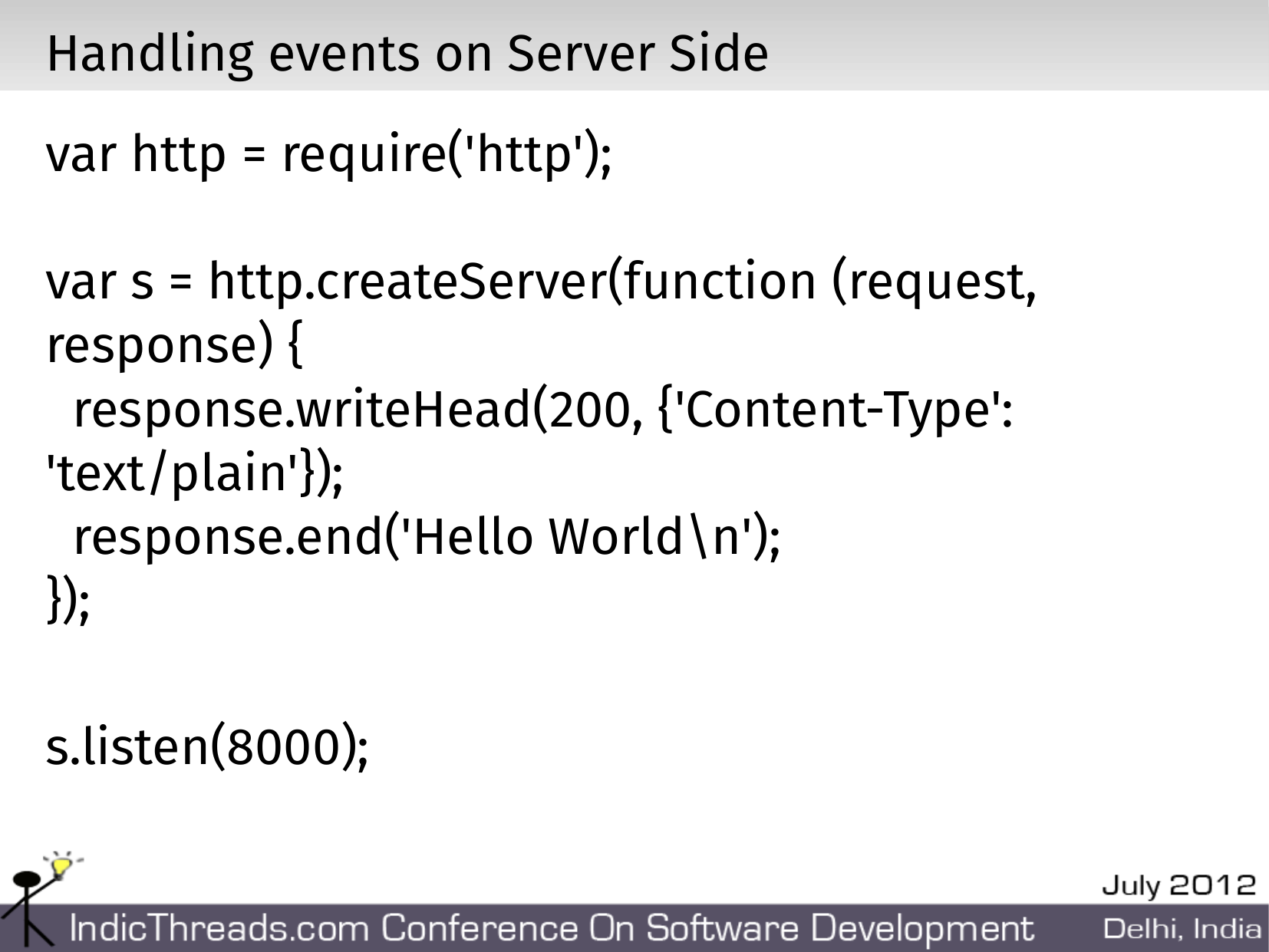

# Handling events on Server Side
var http = require('http');
var s = http.createServer(function (request, response) {
  response.writeHead(200, {'Content-Type': 'text/plain'});
  response.end('Hello World\n');
});

s.listen(8000);